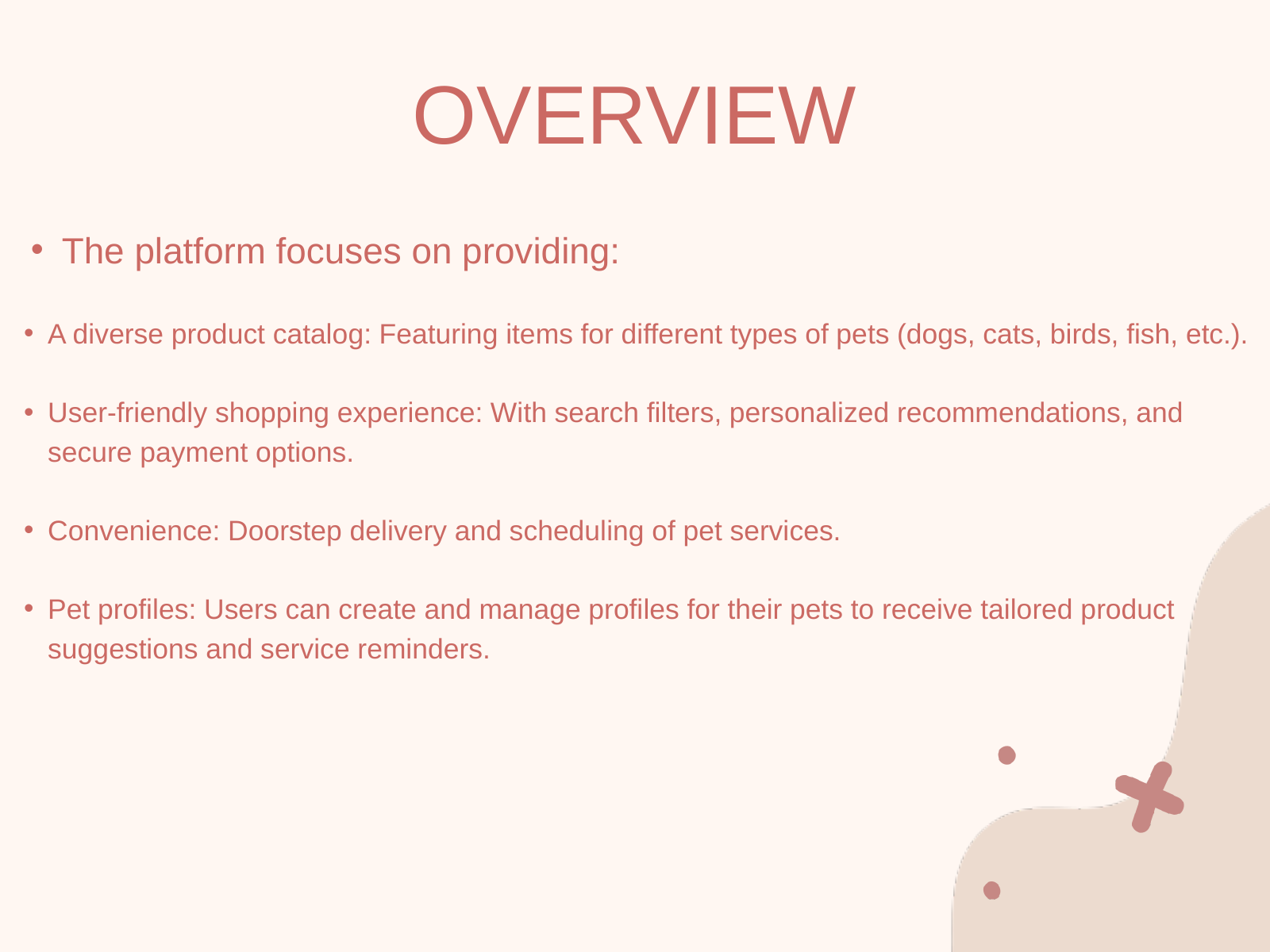

OVERVIEW
The platform focuses on providing:

A diverse product catalog: Featuring items for different types of pets (dogs, cats, birds, fish, etc.).

User-friendly shopping experience: With search filters, personalized recommendations, and secure payment options.

Convenience: Doorstep delivery and scheduling of pet services.

Pet profiles: Users can create and manage profiles for their pets to receive tailored product suggestions and service reminders.